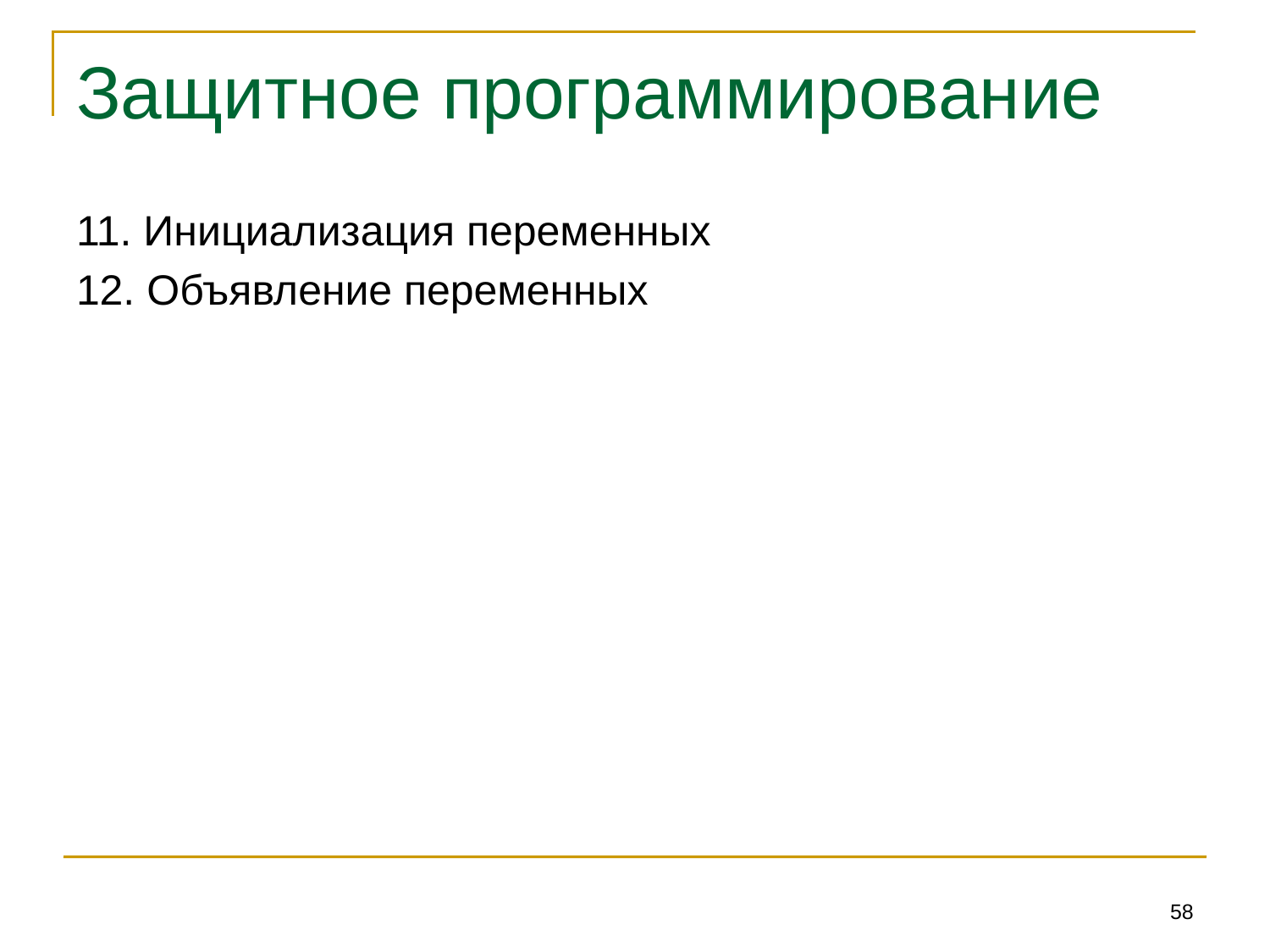

# Защитное программирование
11. Инициализация переменных
12. Объявление переменных

58